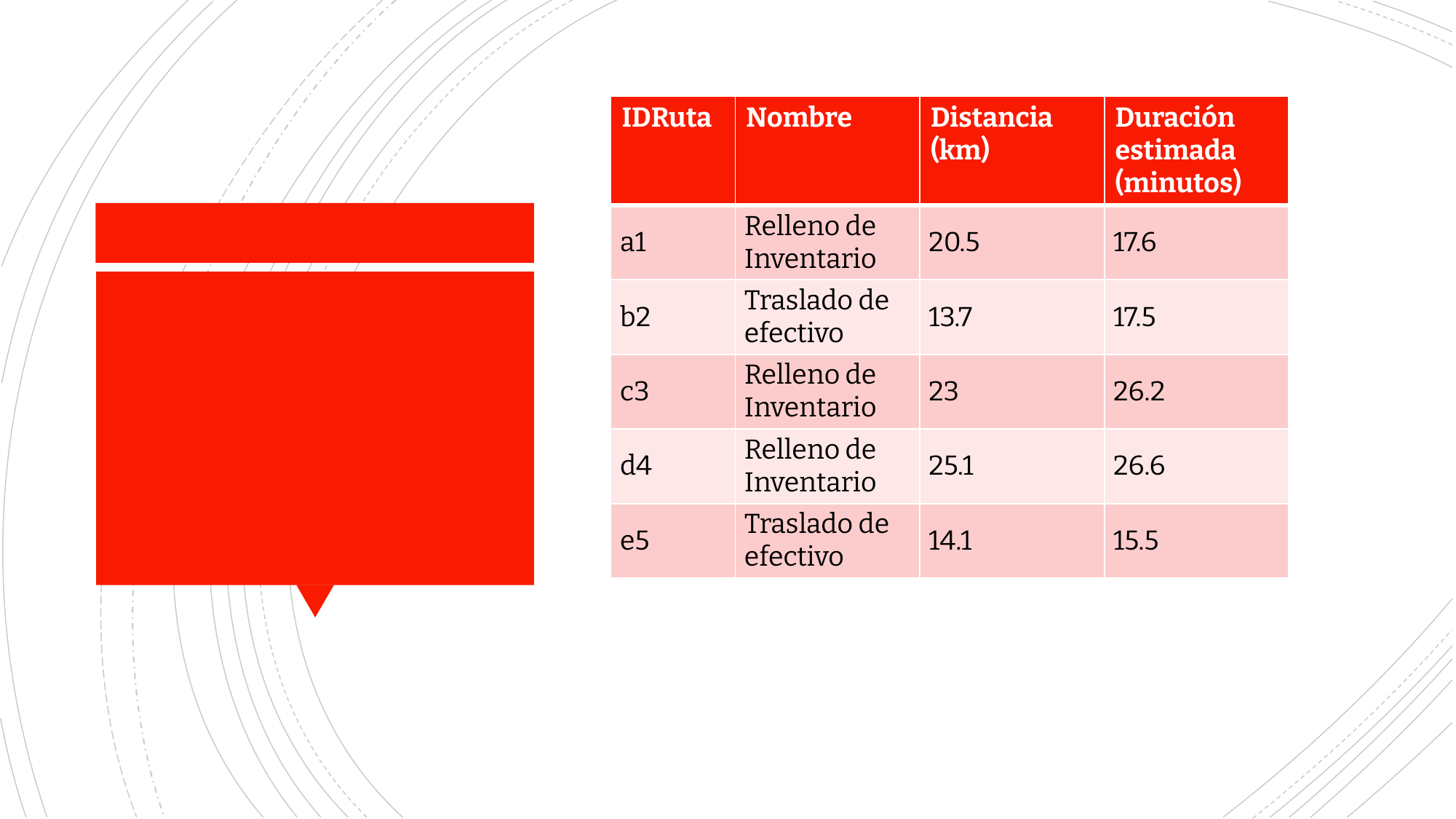

| IDRuta | Nombre | Distancia (km) | Duración estimada (minutos) |
| --- | --- | --- | --- |
| a1 | Relleno de Inventario | 20.5 | 17.6 |
| b2 | Traslado de efectivo | 13.7 | 17.5 |
| c3 | Relleno de Inventario | 23 | 26.2 |
| d4 | Relleno de Inventario | 25.1 | 26.6 |
| e5 | Traslado de efectivo | 14.1 | 15.5 |
#